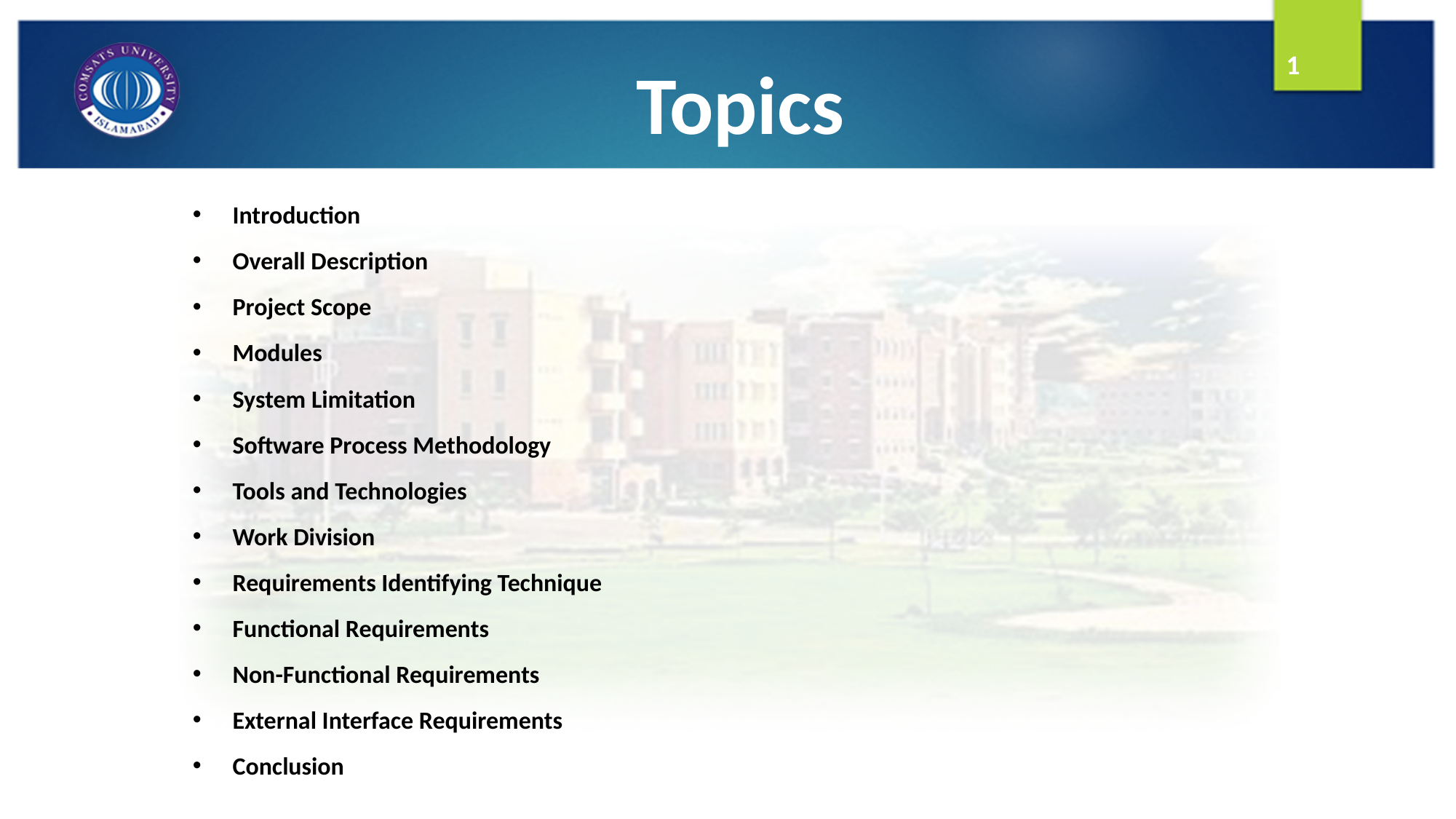

# Topics
1
Introduction
Overall Description
Project Scope
Modules
System Limitation
Software Process Methodology
Tools and Technologies
Work Division
Requirements Identifying Technique
Functional Requirements
Non-Functional Requirements
External Interface Requirements
Conclusion